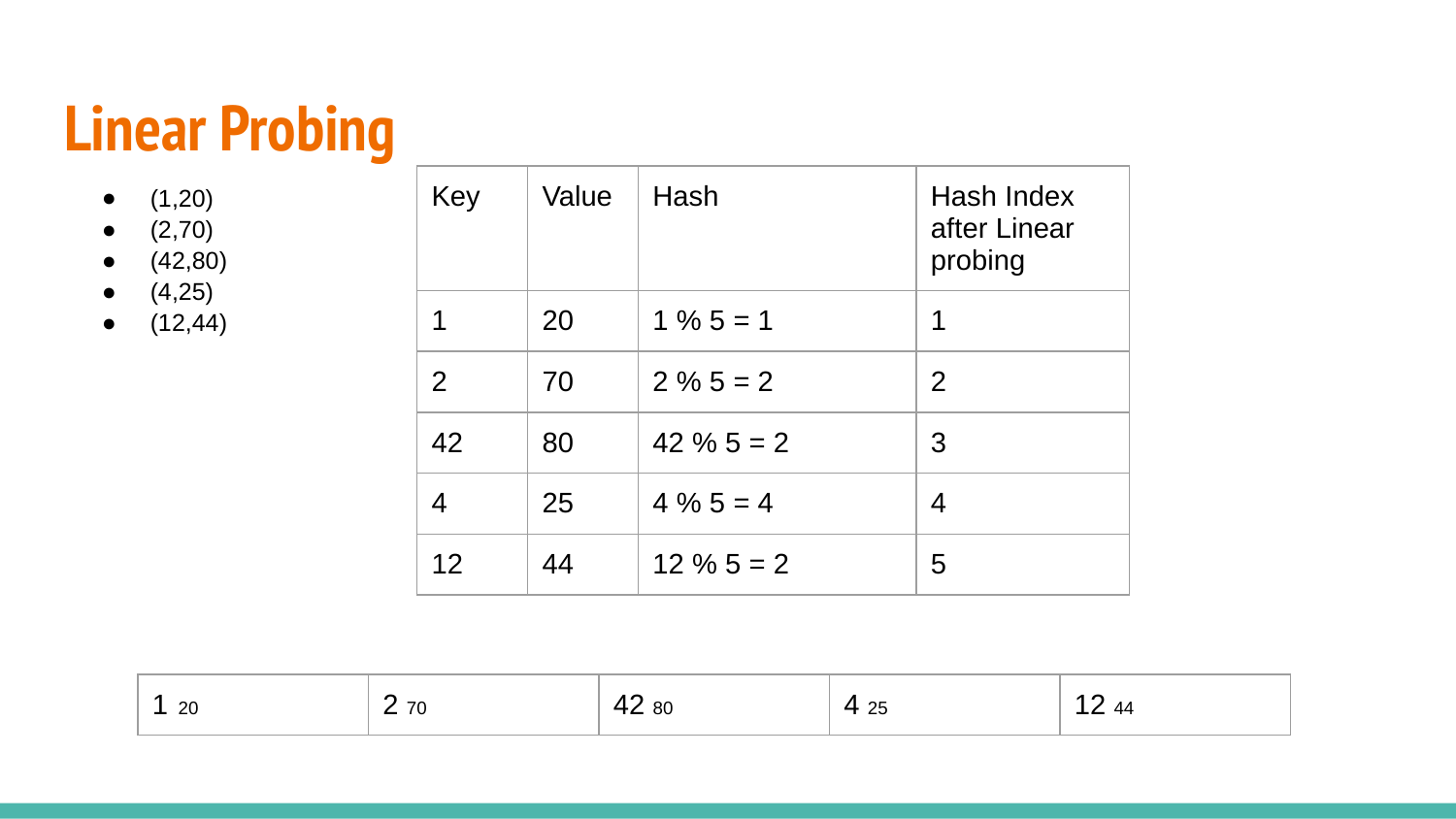

# Linear Probing
| Key | Value | Hash | Hash Index after Linear probing |
| --- | --- | --- | --- |
| 1 | 20 | 1 % 5 = 1 | 1 |
| 2 | 70 | 2 % 5 = 2 | 2 |
| 42 | 80 | 42 % 5 = 2 | 3 |
| 4 | 25 | 4 % 5 = 4 | 4 |
| 12 | 44 | 12 % 5 = 2 | 5 |
(1,20)
(2,70)
(42,80)
(4,25)
(12,44)

| 1 20 | 2 70 | 42 80 | 4 25 | 12 44 |
| --- | --- | --- | --- | --- |